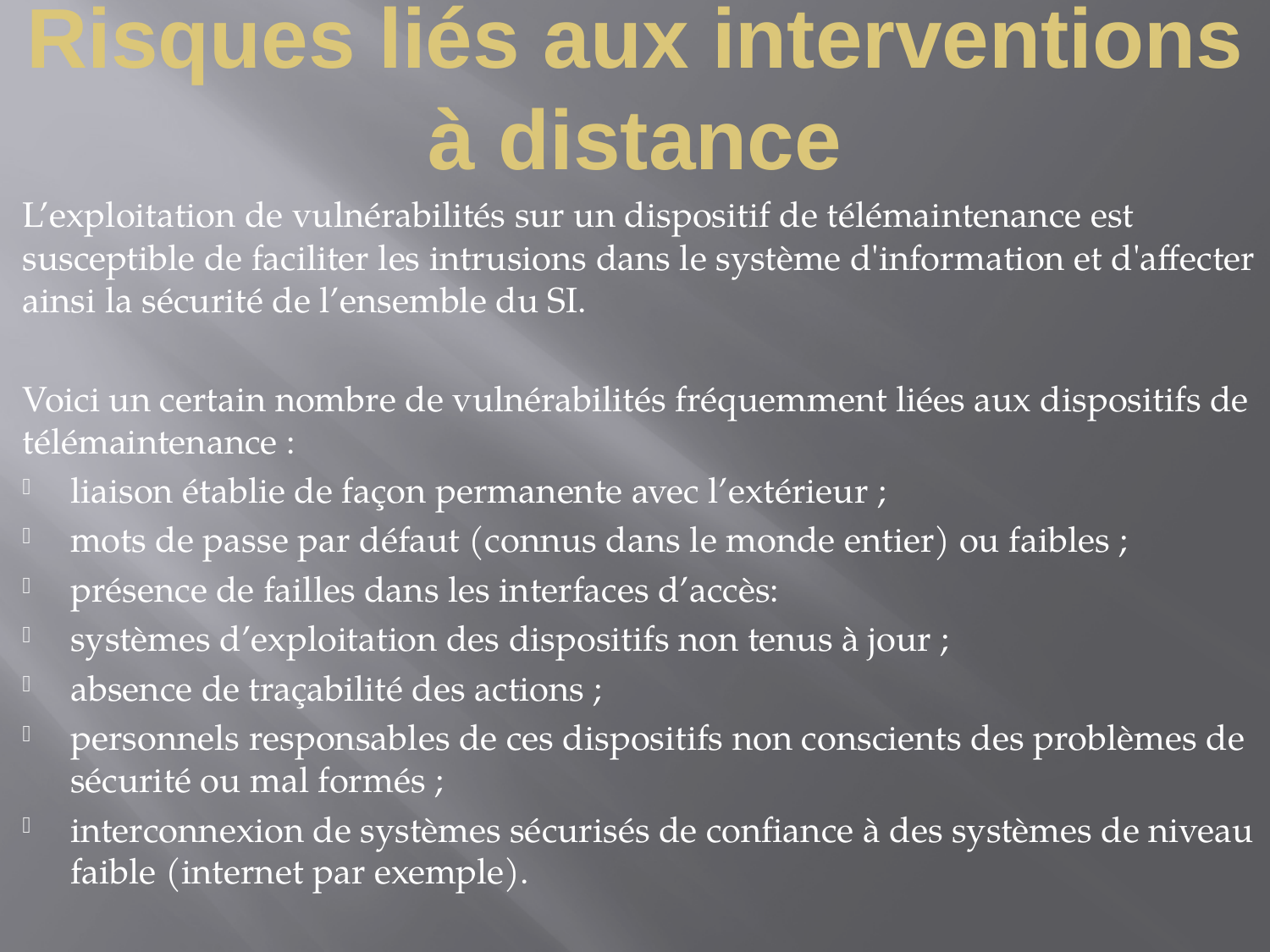

# Risques liés aux interventions à distance
L’exploitation de vulnérabilités sur un dispositif de télémaintenance est susceptible de faciliter les intrusions dans le système d'information et d'affecter ainsi la sécurité de l’ensemble du SI.

Voici un certain nombre de vulnérabilités fréquemment liées aux dispositifs de télémaintenance :
liaison établie de façon permanente avec l’extérieur ;
mots de passe par défaut (connus dans le monde entier) ou faibles ;
présence de failles dans les interfaces d’accès:
systèmes d’exploitation des dispositifs non tenus à jour ;
absence de traçabilité des actions ;
personnels responsables de ces dispositifs non conscients des problèmes de sécurité ou mal formés ;
interconnexion de systèmes sécurisés de confiance à des systèmes de niveau faible (internet par exemple).